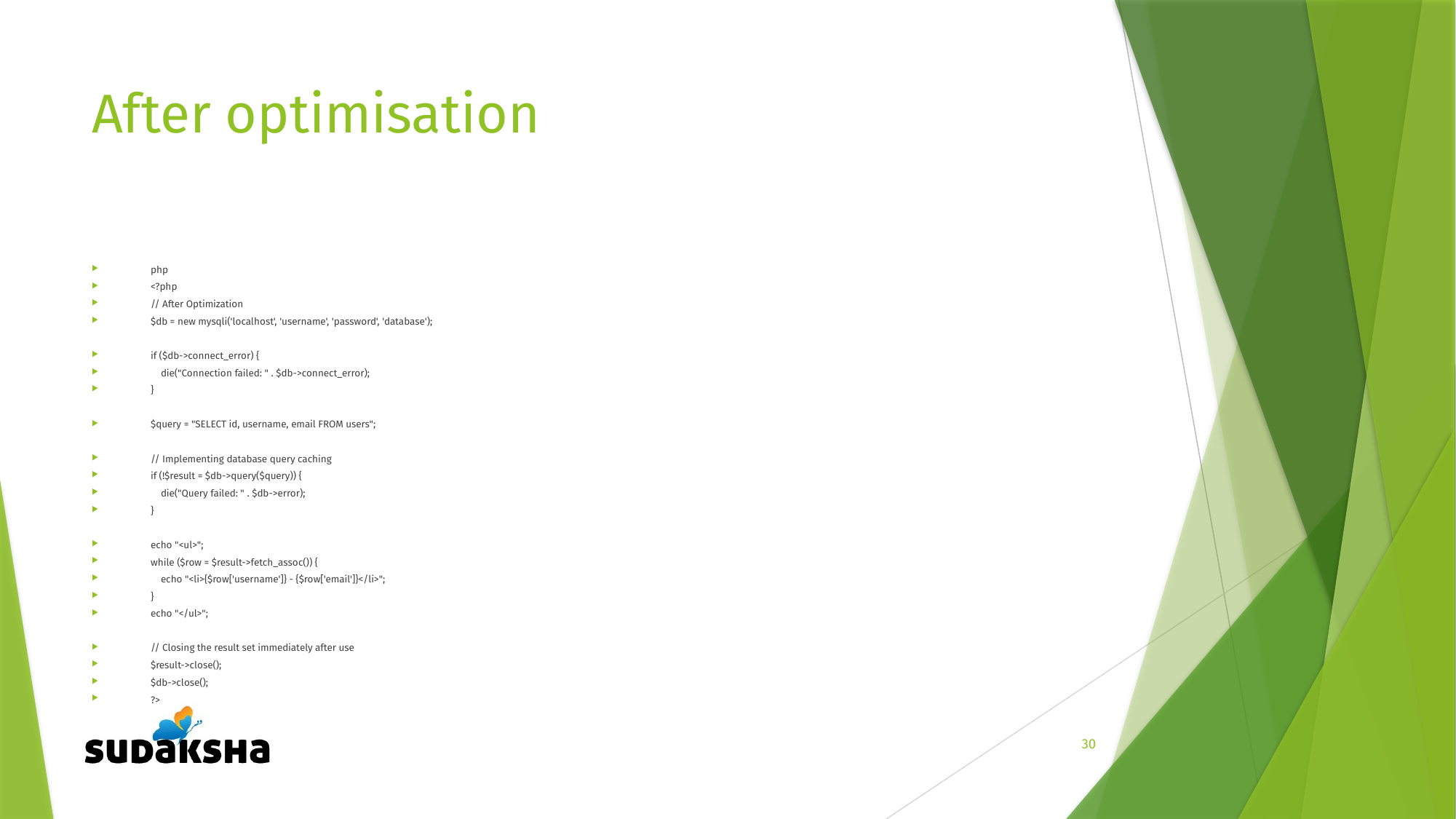

# After optimisation
php
<?php
// After Optimization
$db = new mysqli('localhost', 'username', 'password', 'database');

if ($db->connect_error) {
    die("Connection failed: " . $db->connect_error);
}

$query = "SELECT id, username, email FROM users";

// Implementing database query caching
if (!$result = $db->query($query)) {
    die("Query failed: " . $db->error);
}

echo "<ul>";
while ($row = $result->fetch_assoc()) {
    echo "<li>{$row['username']} - {$row['email']}</li>";
}
echo "</ul>";

// Closing the result set immediately after use
$result->close();
$db->close();
?>

30